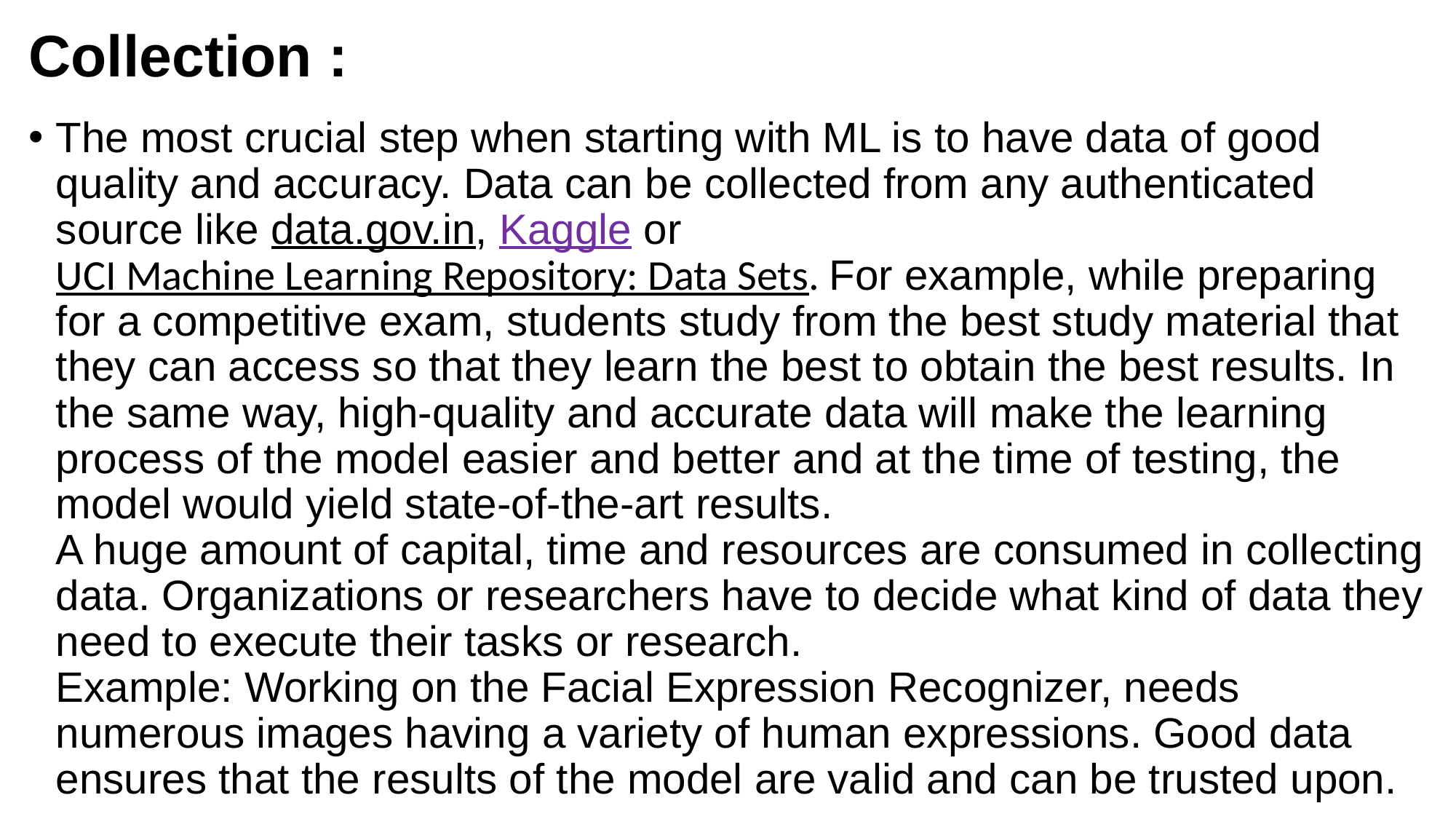

# Collection :
The most crucial step when starting with ML is to have data of good quality and accuracy. Data can be collected from any authenticated source like data.gov.in, Kaggle or UCI Machine Learning Repository: Data Sets. For example, while preparing for a competitive exam, students study from the best study material that they can access so that they learn the best to obtain the best results. In the same way, high-quality and accurate data will make the learning process of the model easier and better and at the time of testing, the model would yield state-of-the-art results. 
A huge amount of capital, time and resources are consumed in collecting data. Organizations or researchers have to decide what kind of data they need to execute their tasks or research. 
Example: Working on the Facial Expression Recognizer, needs numerous images having a variety of human expressions. Good data ensures that the results of the model are valid and can be trusted upon.